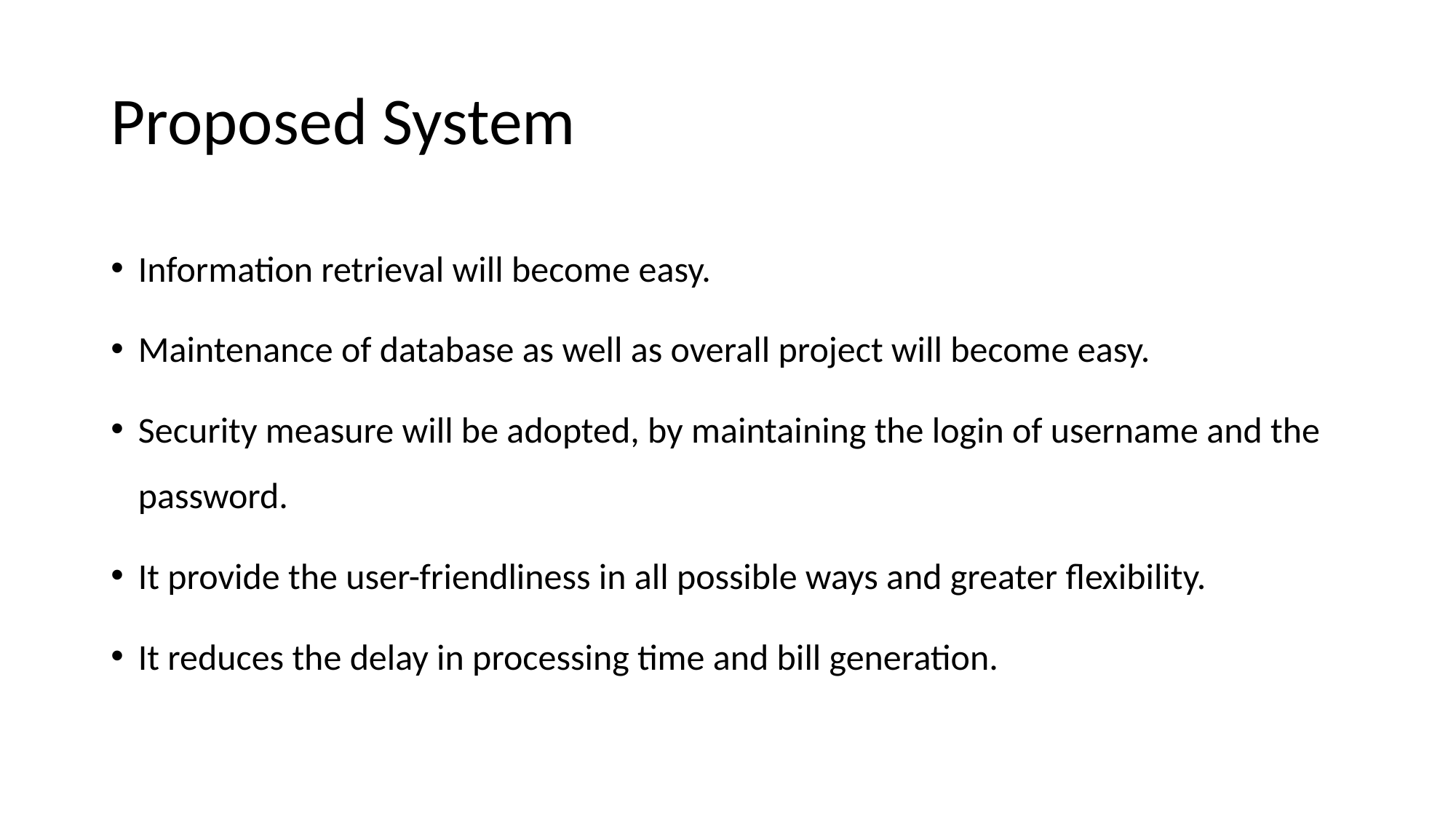

# Proposed System
Information retrieval will become easy.
Maintenance of database as well as overall project will become easy.
Security measure will be adopted, by maintaining the login of username and the password.
It provide the user-friendliness in all possible ways and greater flexibility.
It reduces the delay in processing time and bill generation.